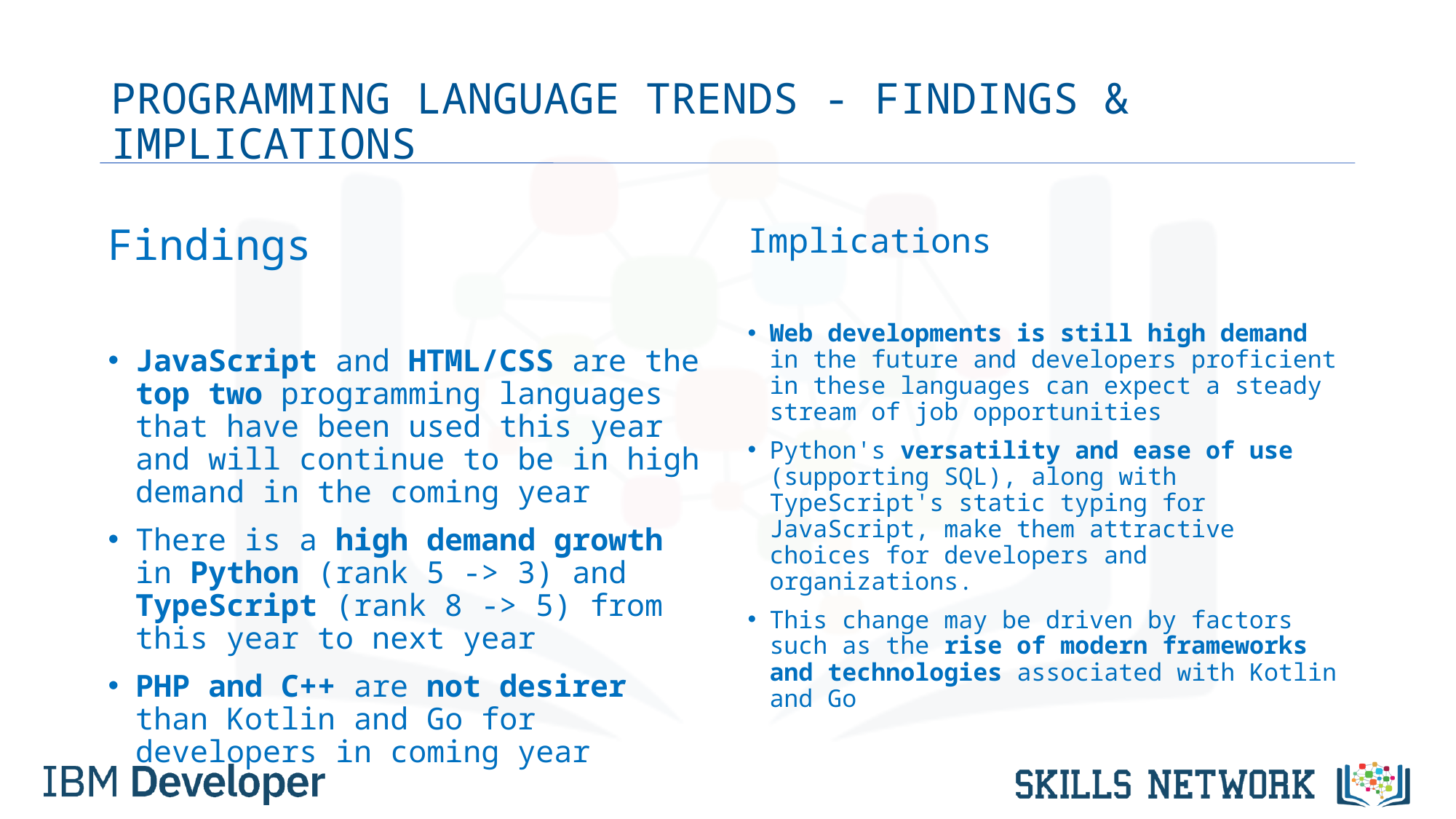

# PROGRAMMING LANGUAGE TRENDS - FINDINGS & IMPLICATIONS
Findings

JavaScript and HTML/CSS are the top two programming languages that have been used this year and will continue to be in high demand in the coming year
There is a high demand growth in Python (rank 5 -> 3) and TypeScript (rank 8 -> 5) from this year to next year
PHP and C++ are not desirer than Kotlin and Go for developers in coming year
Implications

Web developments is still high demand in the future and developers proficient in these languages can expect a steady stream of job opportunities
Python's versatility and ease of use (supporting SQL), along with TypeScript's static typing for JavaScript, make them attractive choices for developers and organizations.
This change may be driven by factors such as the rise of modern frameworks and technologies associated with Kotlin and Go